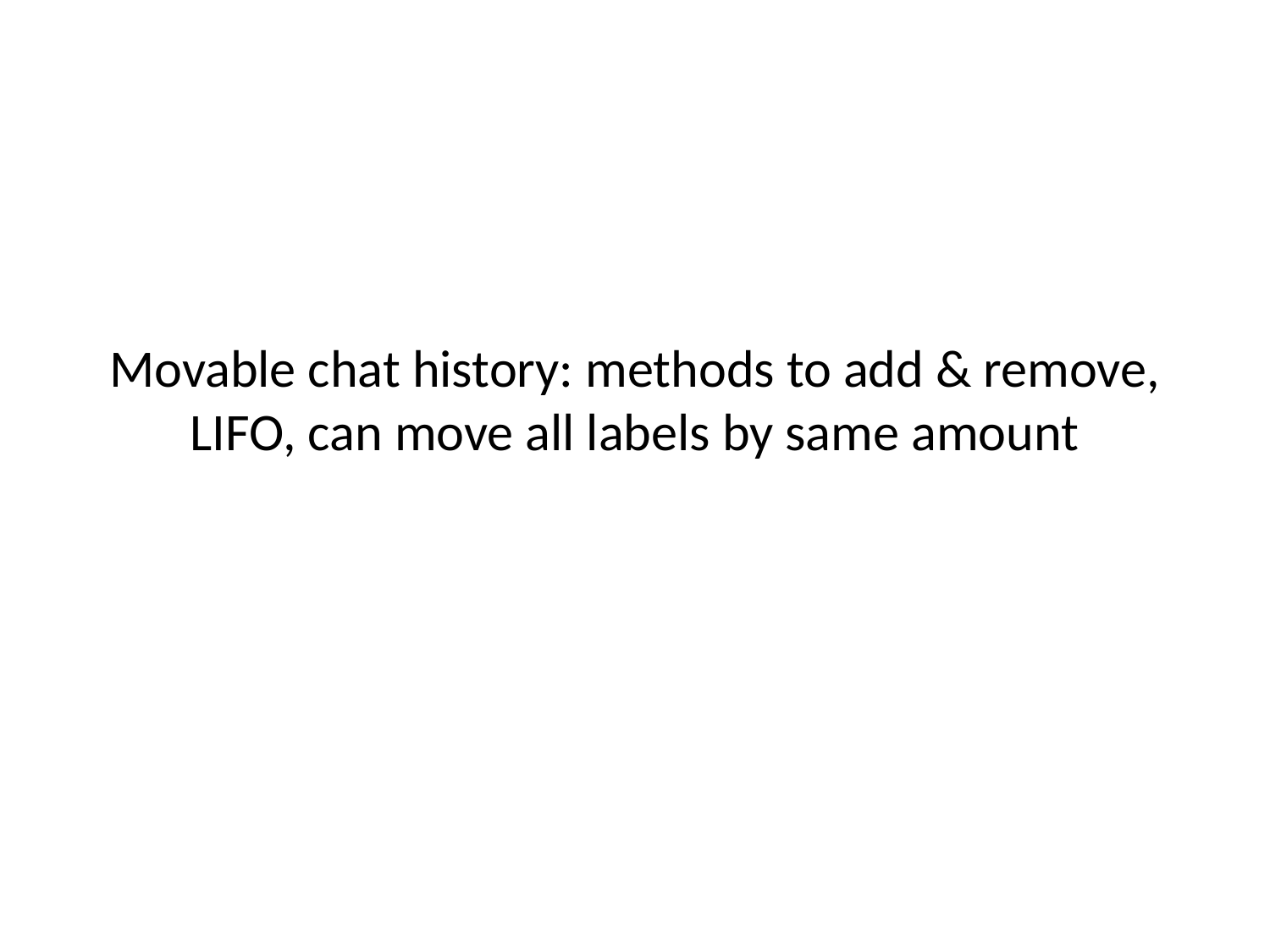

# Movable chat history: methods to add & remove, LIFO, can move all labels by same amount